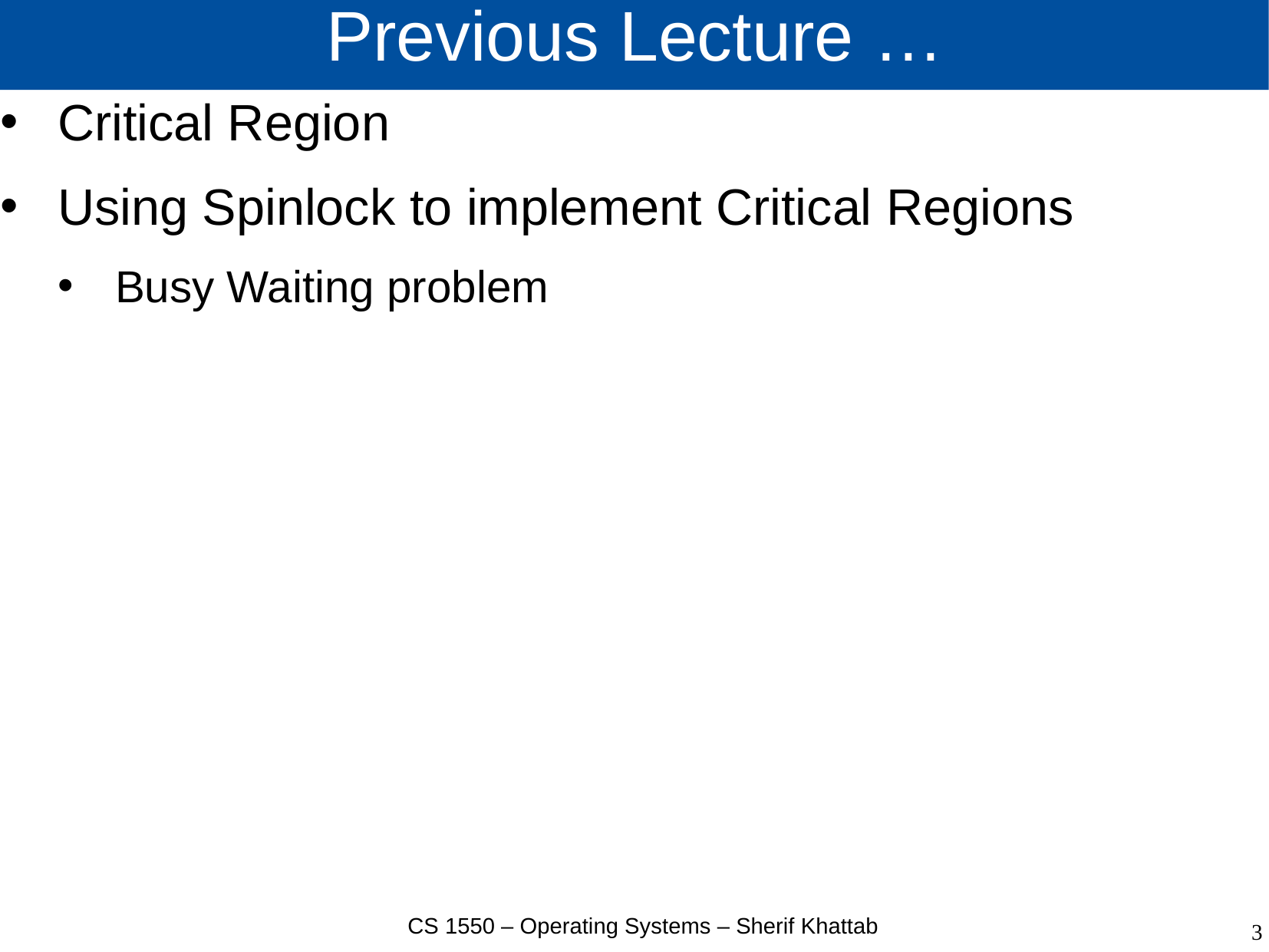

# Previous Lecture …
Critical Region
Using Spinlock to implement Critical Regions
Busy Waiting problem
CS 1550 – Operating Systems – Sherif Khattab
3